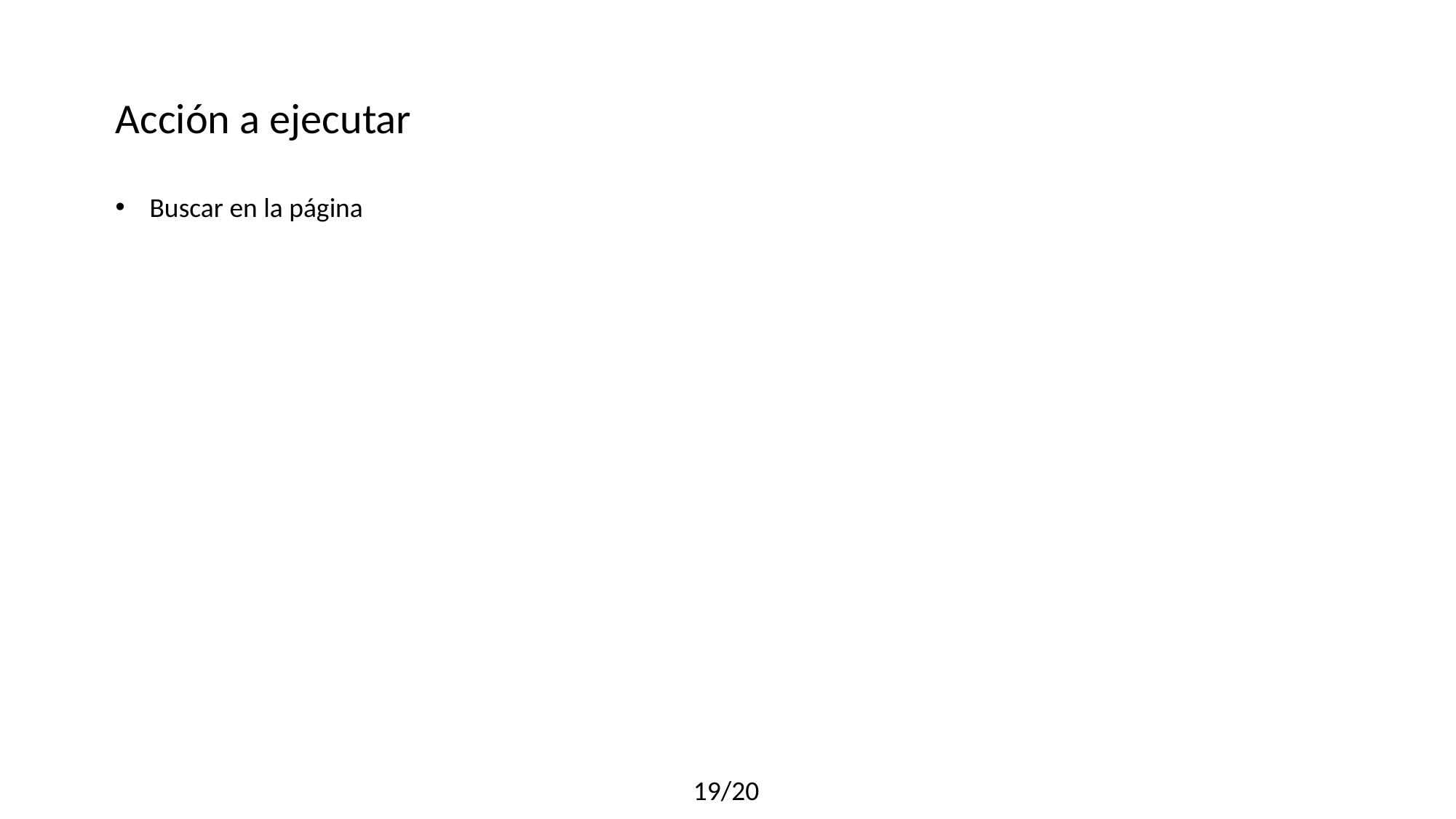

Acción a ejecutar

Buscar en la página
19/20